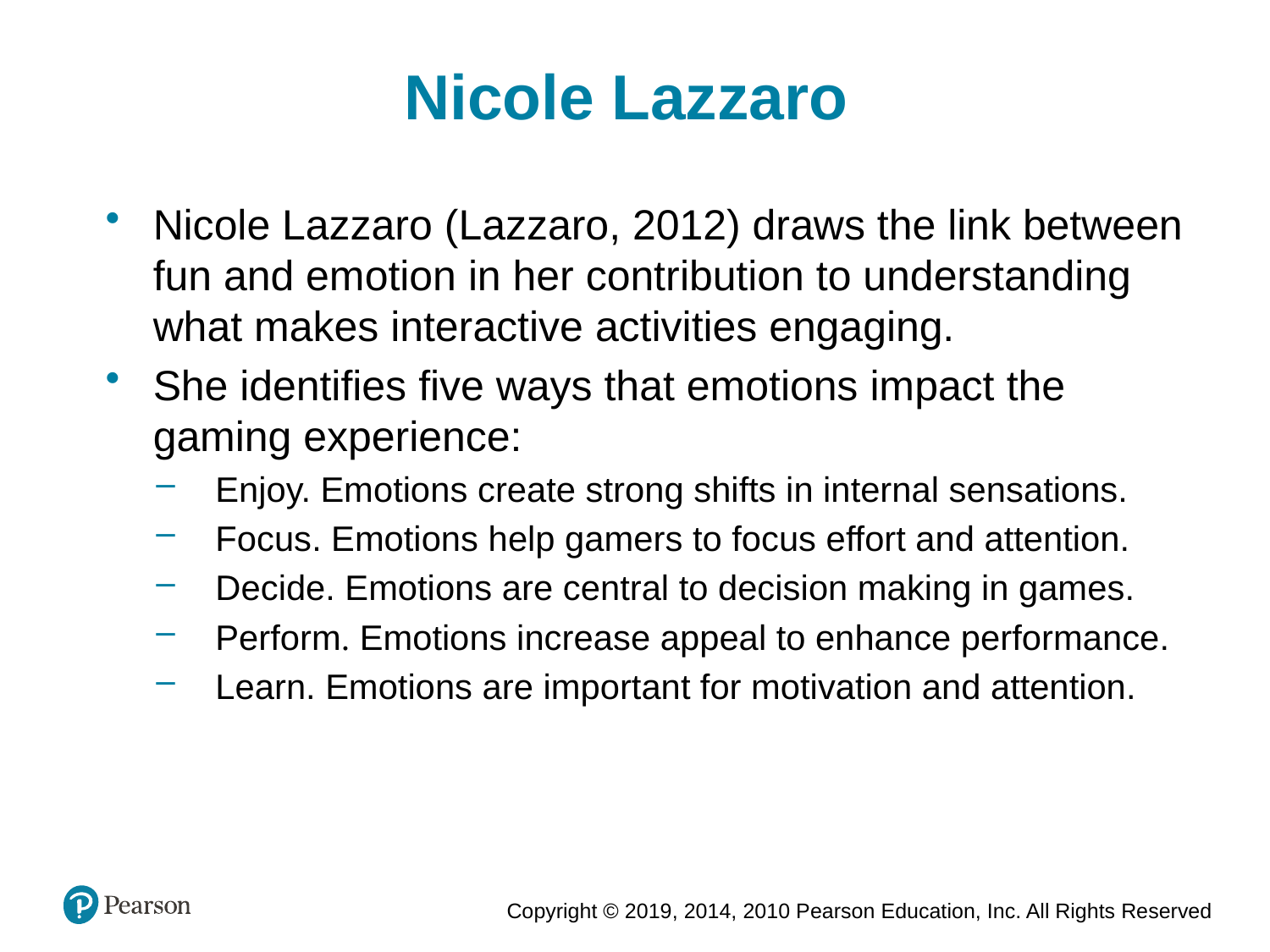

Nicole Lazzaro
Nicole Lazzaro (Lazzaro, 2012) draws the link between fun and emotion in her contribution to understanding what makes interactive activities engaging.
She identifies five ways that emotions impact the gaming experience:
Enjoy. Emotions create strong shifts in internal sensations.
Focus. Emotions help gamers to focus effort and attention.
Decide. Emotions are central to decision making in games.
Perform. Emotions increase appeal to enhance performance.
Learn. Emotions are important for motivation and attention.